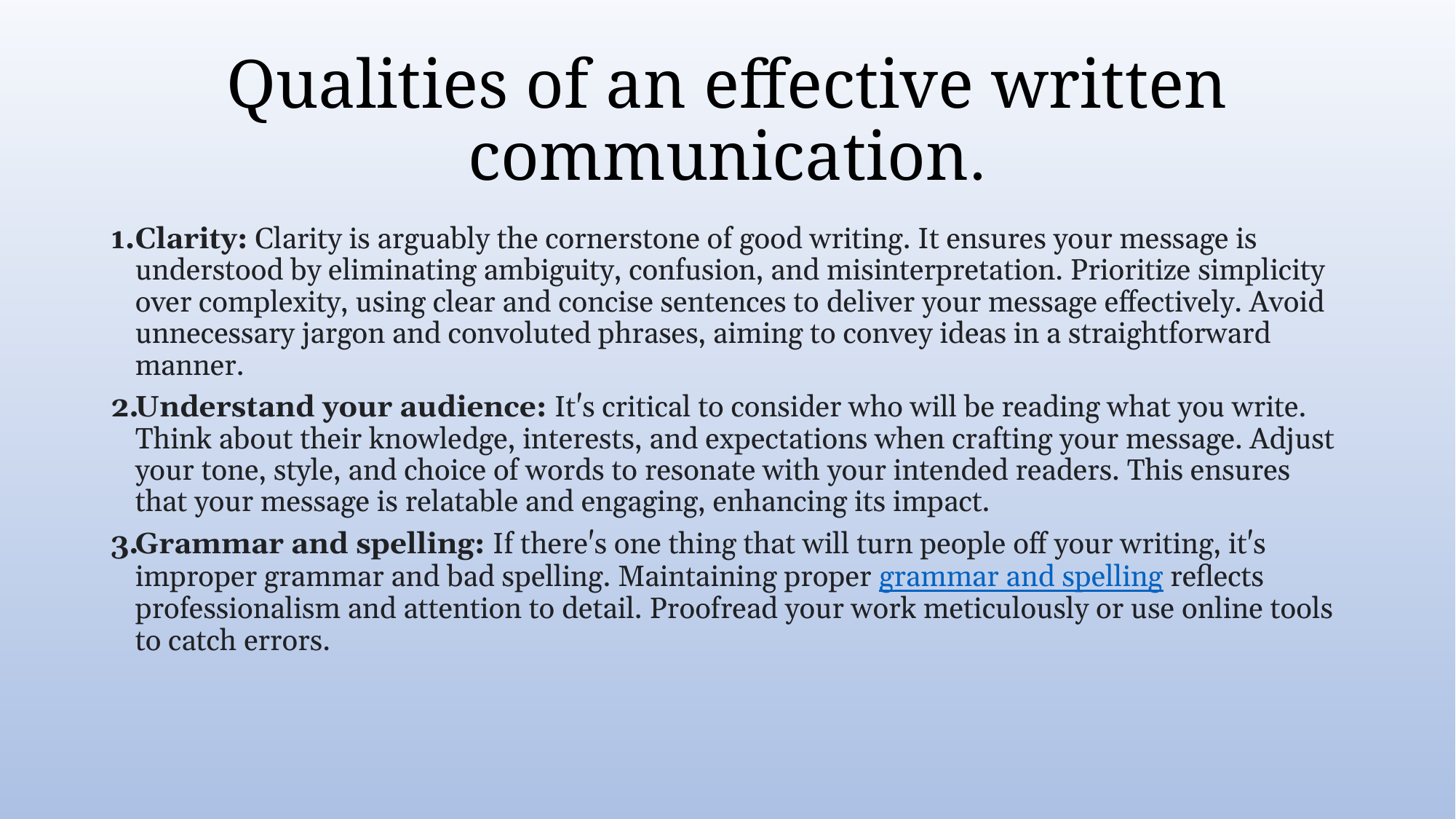

# Qualities of an effective written communication.
Clarity: Clarity is arguably the cornerstone of good writing. It ensures your message is understood by eliminating ambiguity, confusion, and misinterpretation. Prioritize simplicity over complexity, using clear and concise sentences to deliver your message effectively. Avoid unnecessary jargon and convoluted phrases, aiming to convey ideas in a straightforward manner.
Understand your audience: It's critical to consider who will be reading what you write. Think about their knowledge, interests, and expectations when crafting your message. Adjust your tone, style, and choice of words to resonate with your intended readers. This ensures that your message is relatable and engaging, enhancing its impact.
Grammar and spelling: If there's one thing that will turn people off your writing, it's improper grammar and bad spelling. Maintaining proper grammar and spelling reflects professionalism and attention to detail. Proofread your work meticulously or use online tools to catch errors.